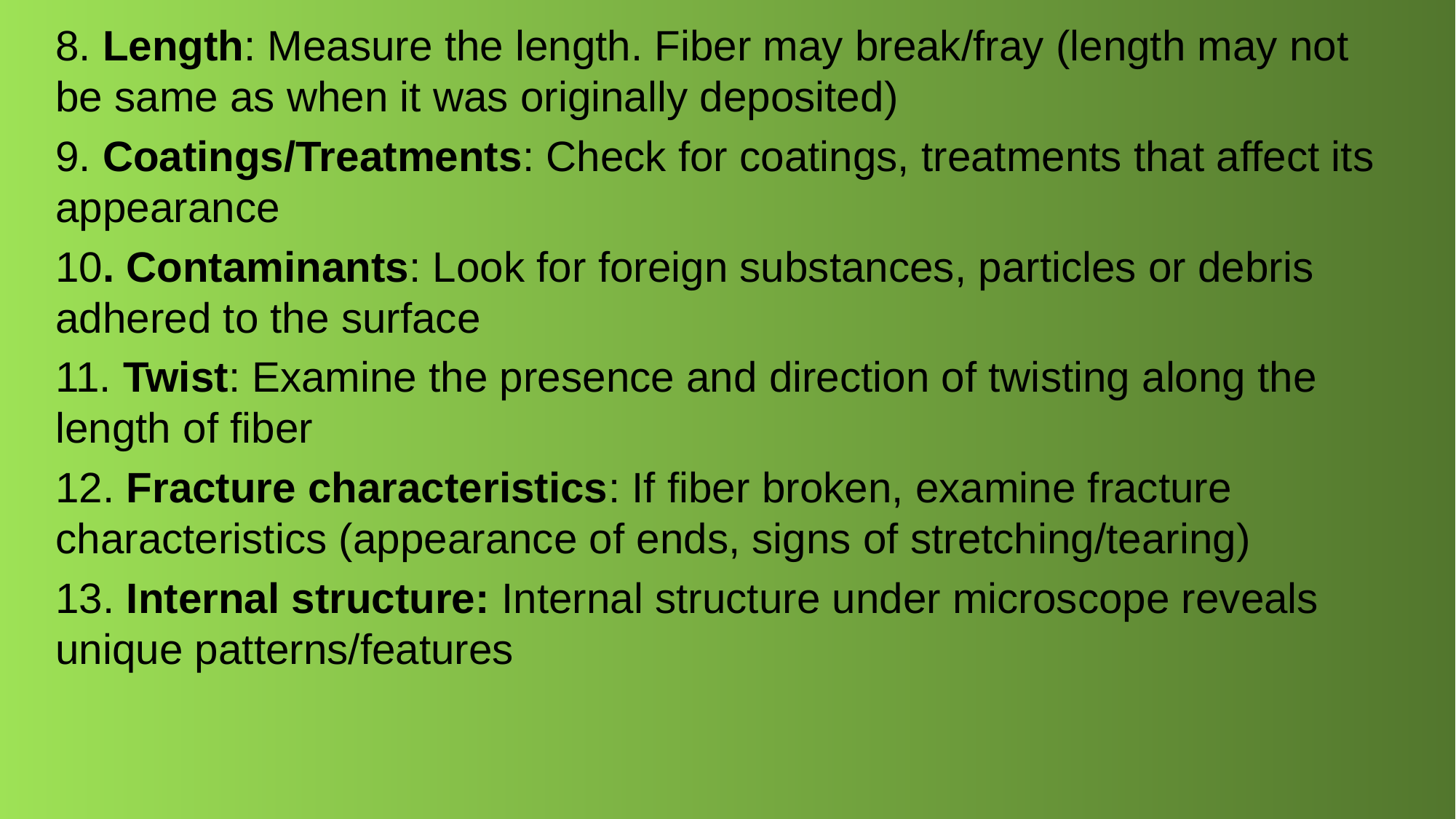

8. Length: Measure the length. Fiber may break/fray (length may not be same as when it was originally deposited)
9. Coatings/Treatments: Check for coatings, treatments that affect its appearance
10. Contaminants: Look for foreign substances, particles or debris adhered to the surface
11. Twist: Examine the presence and direction of twisting along the length of fiber
12. Fracture characteristics: If fiber broken, examine fracture characteristics (appearance of ends, signs of stretching/tearing)
13. Internal structure: Internal structure under microscope reveals unique patterns/features